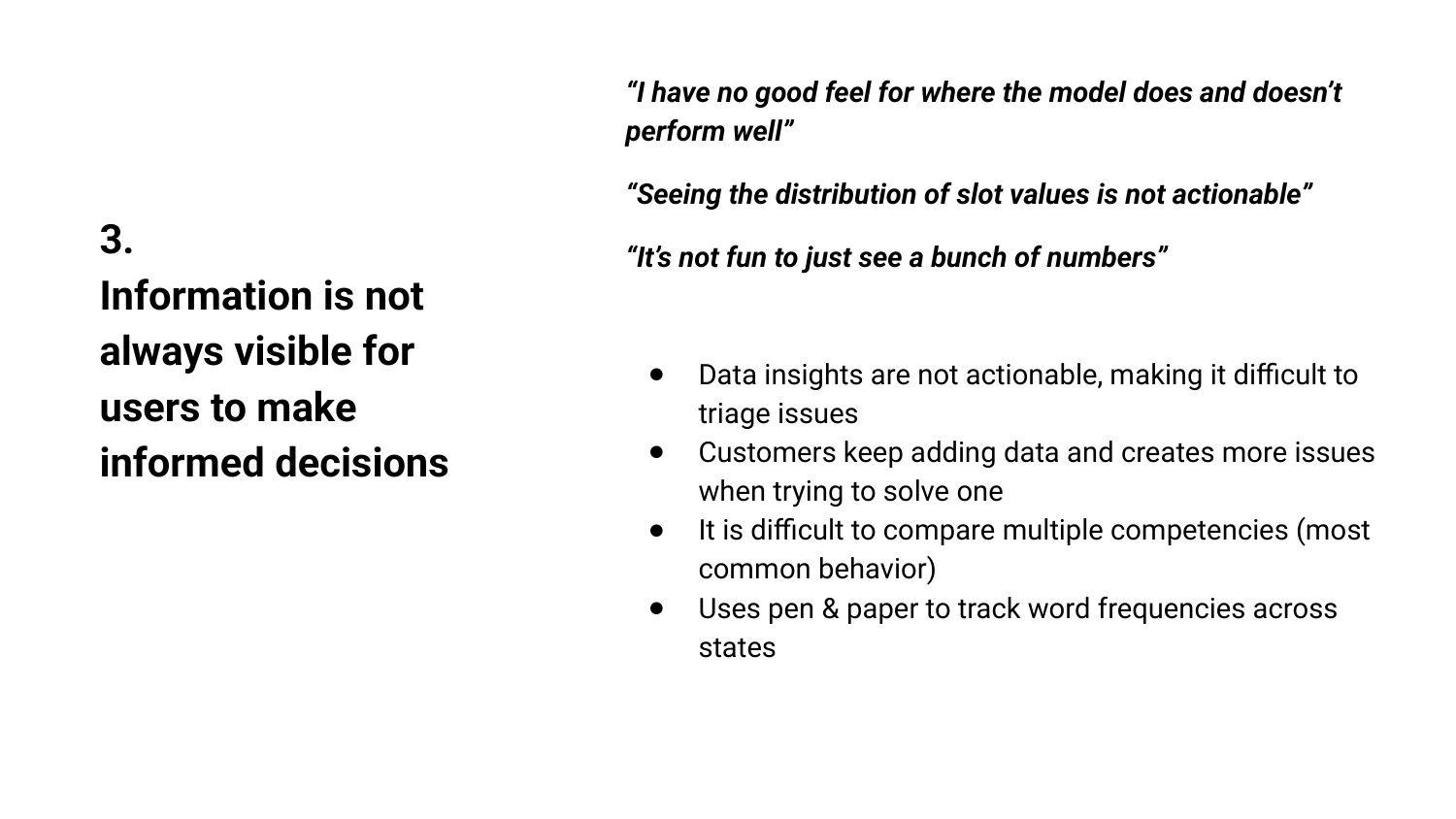

“I have no good feel for where the model does and doesn’t perform well”
“Seeing the distribution of slot values is not actionable”
“It’s not fun to just see a bunch of numbers”
3.
Information is not always visible for users to make informed decisions
Data insights are not actionable, making it difficult to triage issues
Customers keep adding data and creates more issues when trying to solve one
It is difficult to compare multiple competencies (most common behavior)
Uses pen & paper to track word frequencies across states